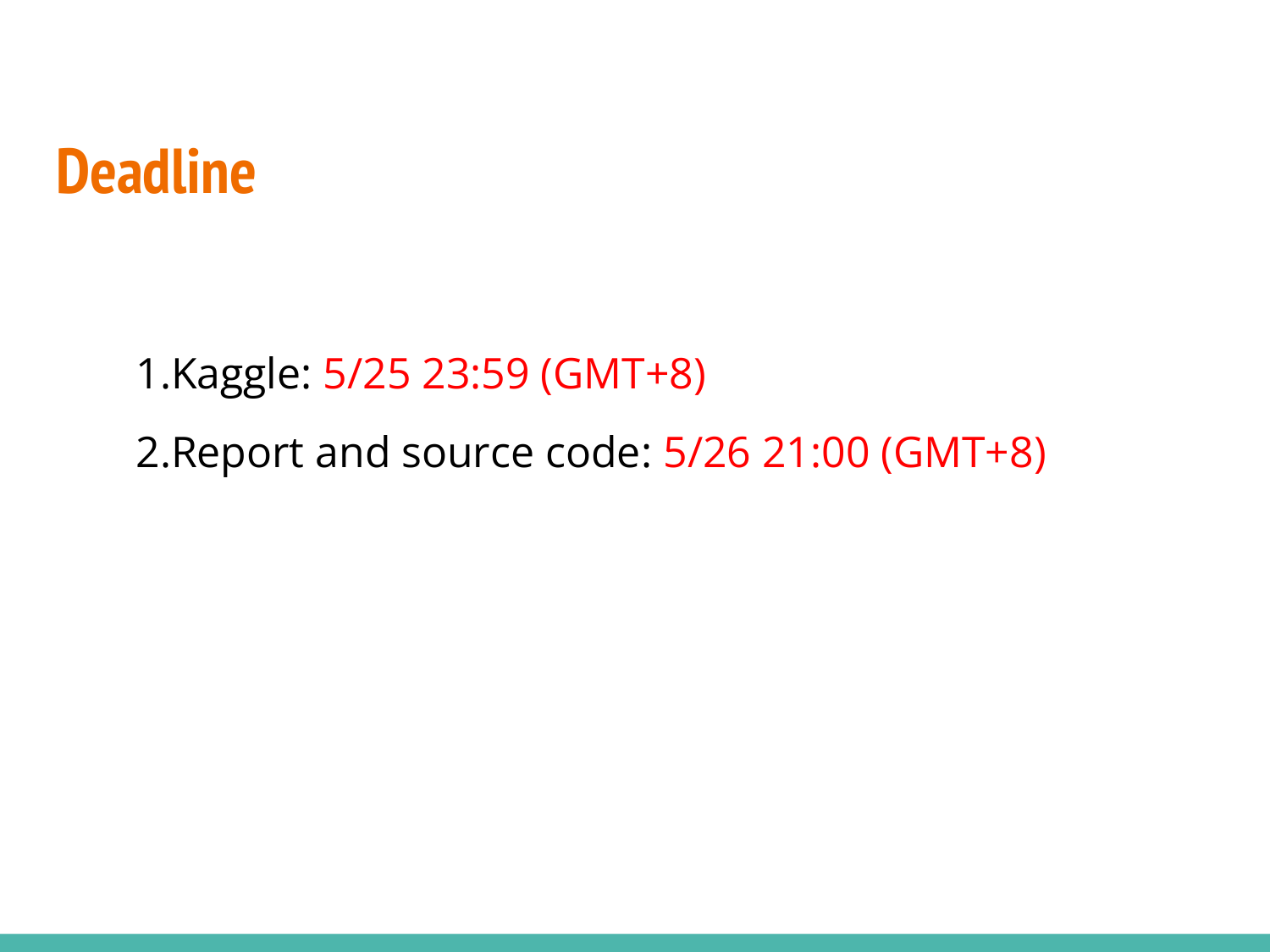

# Deadline
Kaggle: 5/25 23:59 (GMT+8)
Report and source code: 5/26 21:00 (GMT+8)